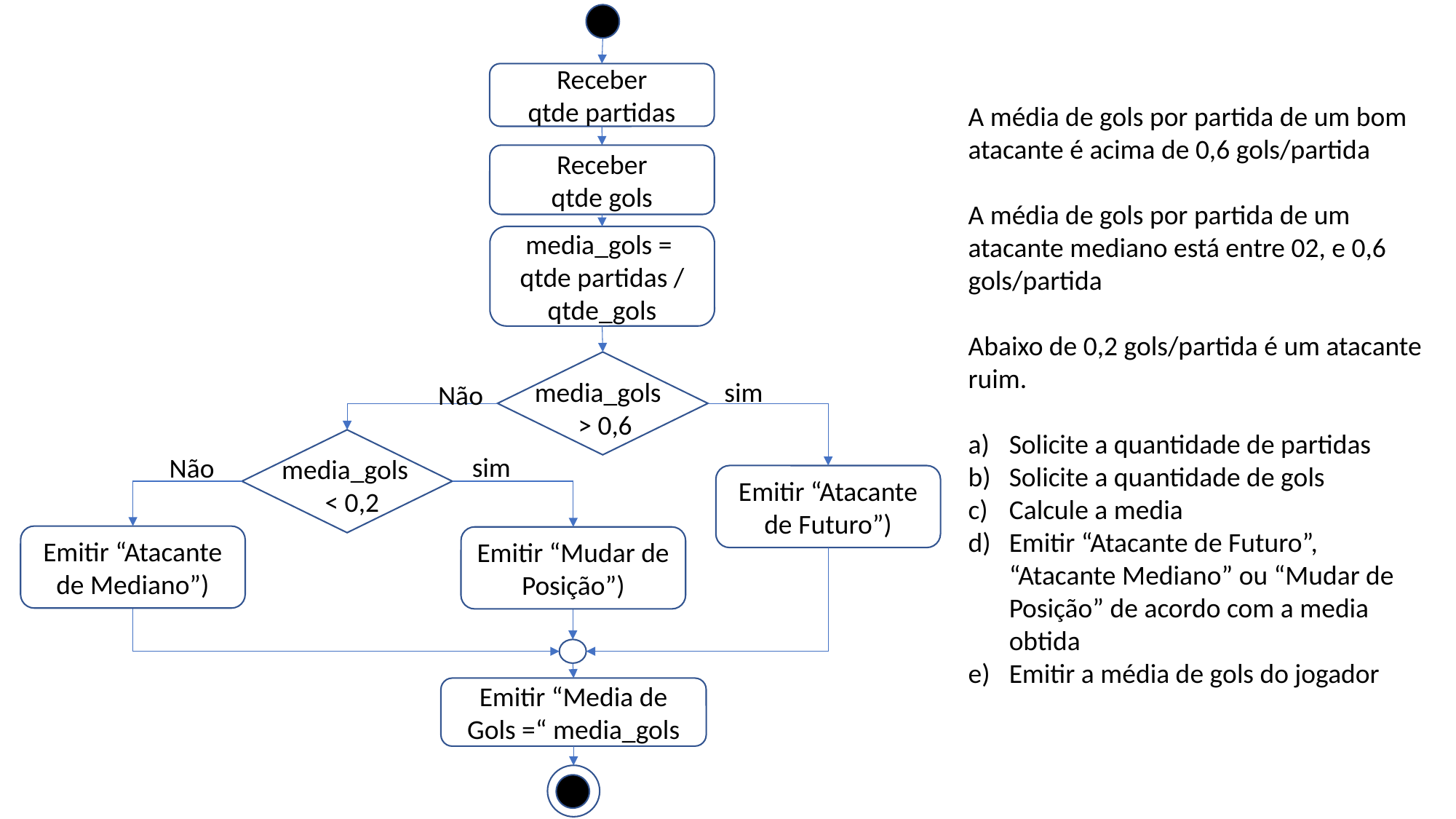

Receber
qtde partidas
A média de gols por partida de um bom atacante é acima de 0,6 gols/partida

A média de gols por partida de um  atacante mediano está entre 02, e 0,6 gols/partida

Abaixo de 0,2 gols/partida é um atacante ruim.

Solicite a quantidade de partidas
Solicite a quantidade de gols
Calcule a media
Emitir “Atacante de Futuro”, “Atacante Mediano” ou “Mudar de Posição” de acordo com a media obtida
Emitir a média de gols do jogador

Receber
qtde gols
media_gols =
qtde partidas /
qtde_gols

media_gols
       > 0,6
sim
Não

sim
Não
media_gols
       < 0,2
Emitir “Atacante de Futuro”)
Emitir “Atacante de Mediano”)
Emitir “Mudar de Posição”)

Emitir “Media de Gols =“ media_gols